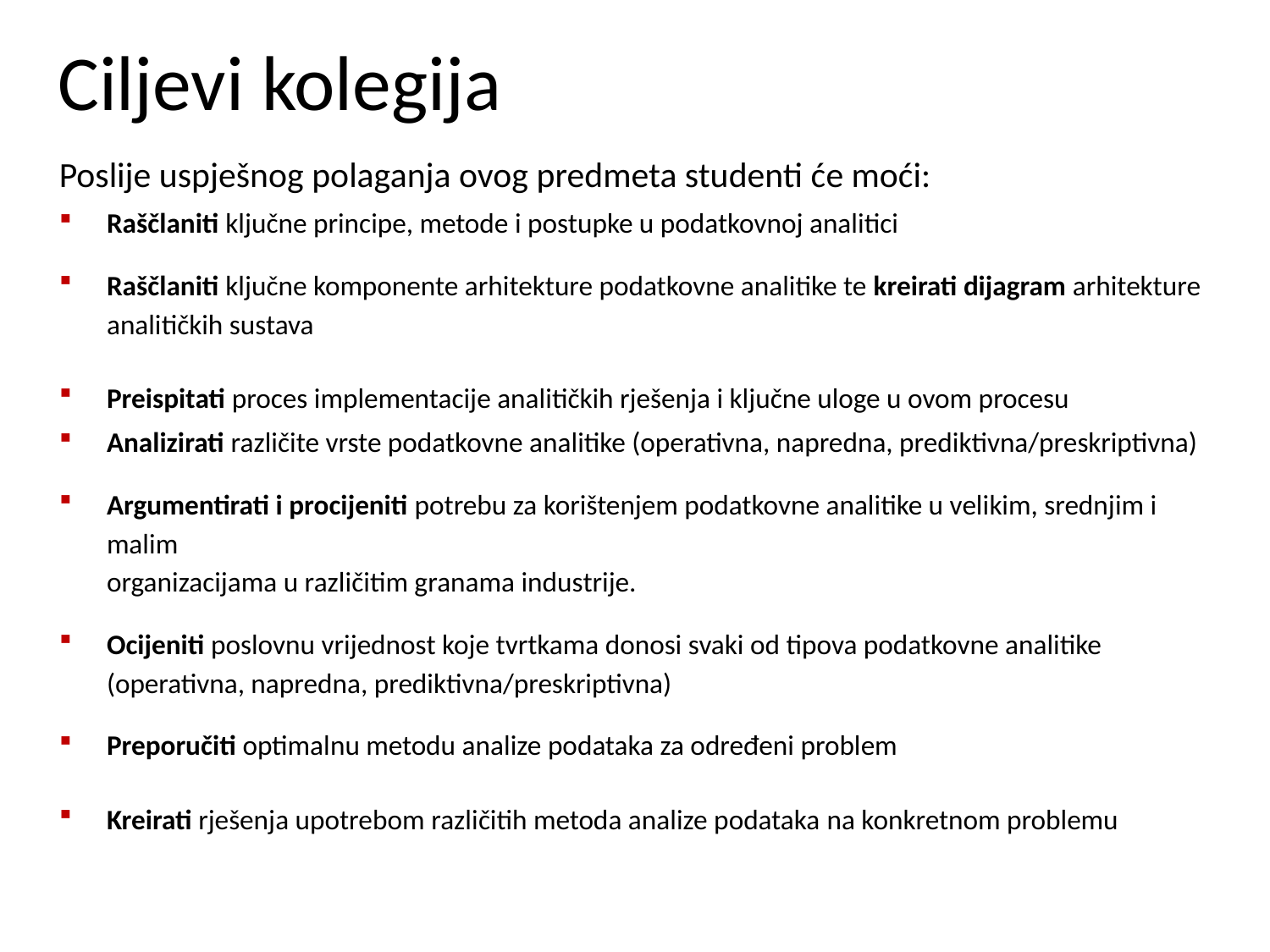

# Ciljevi kolegija
Poslije uspješnog polaganja ovog predmeta studenti će moći:
Raščlaniti ključne principe, metode i postupke u podatkovnoj analitici
Raščlaniti ključne komponente arhitekture podatkovne analitike te kreirati dijagram arhitekture analitičkih sustava
Preispitati proces implementacije analitičkih rješenja i ključne uloge u ovom procesu
Analizirati različite vrste podatkovne analitike (operativna, napredna, prediktivna/preskriptivna)
Argumentirati i procijeniti potrebu za korištenjem podatkovne analitike u velikim, srednjim i malim
organizacijama u različitim granama industrije.
Ocijeniti poslovnu vrijednost koje tvrtkama donosi svaki od tipova podatkovne analitike (operativna, napredna, prediktivna/preskriptivna)
Preporučiti optimalnu metodu analize podataka za određeni problem
Kreirati rješenja upotrebom različitih metoda analize podataka na konkretnom problemu